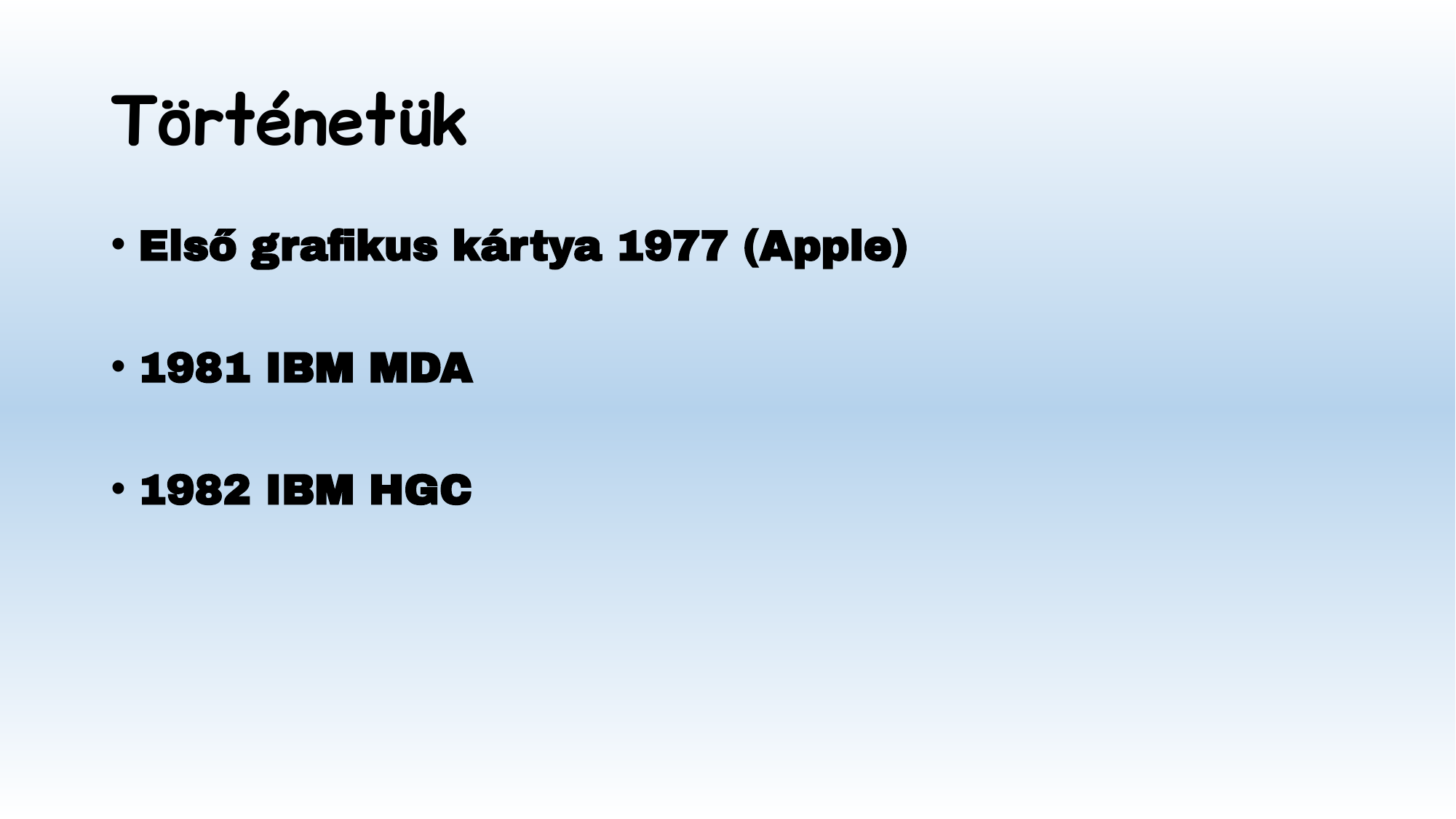

# Történetük
Első grafikus kártya 1977 (Apple)

1981 IBM MDA

1982 IBM HGC